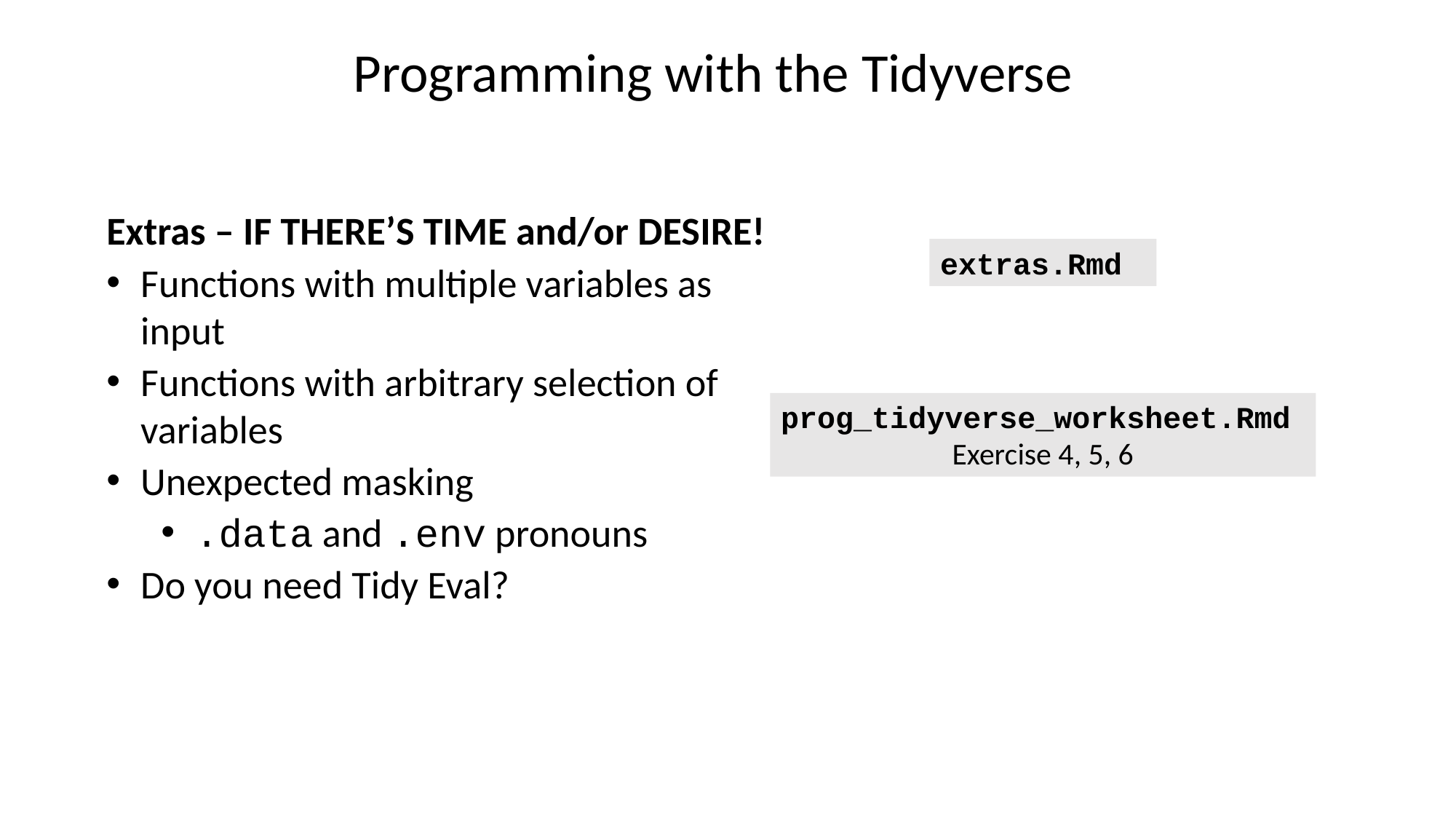

Programming with the Tidyverse
Extras – IF THERE’S TIME and/or DESIRE!
Functions with multiple variables as input
Functions with arbitrary selection of variables
Unexpected masking
.data and .env pronouns
Do you need Tidy Eval?
extras.Rmd
prog_tidyverse_worksheet.Rmd
Exercise 4, 5, 6